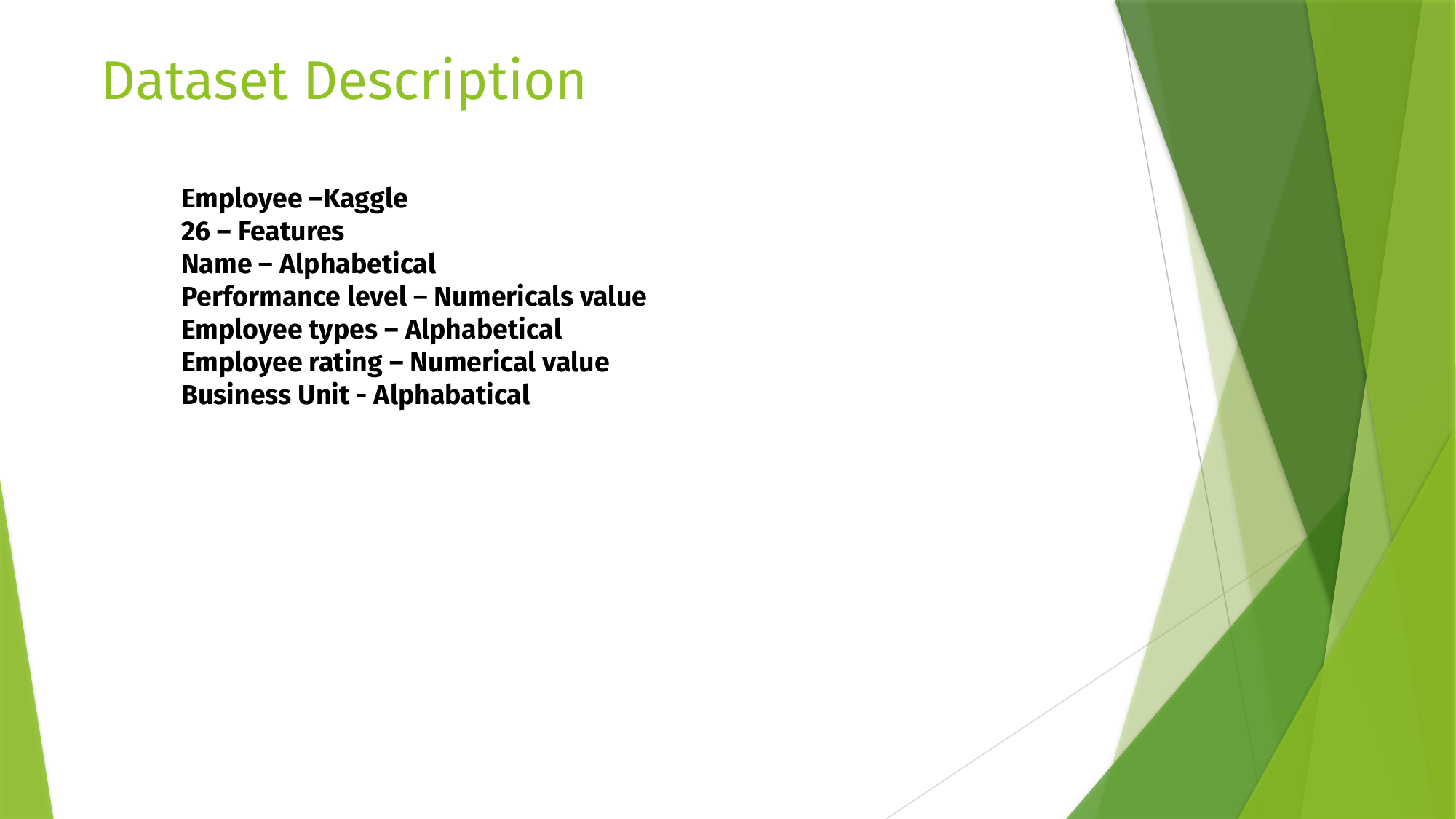

# Dataset Description

Employee –Kaggle
26 – Features
Name – Alphabetical
Performance level – Numericals value
Employee types – Alphabetical
Employee rating – Numerical value
Business Unit - Alphabatical